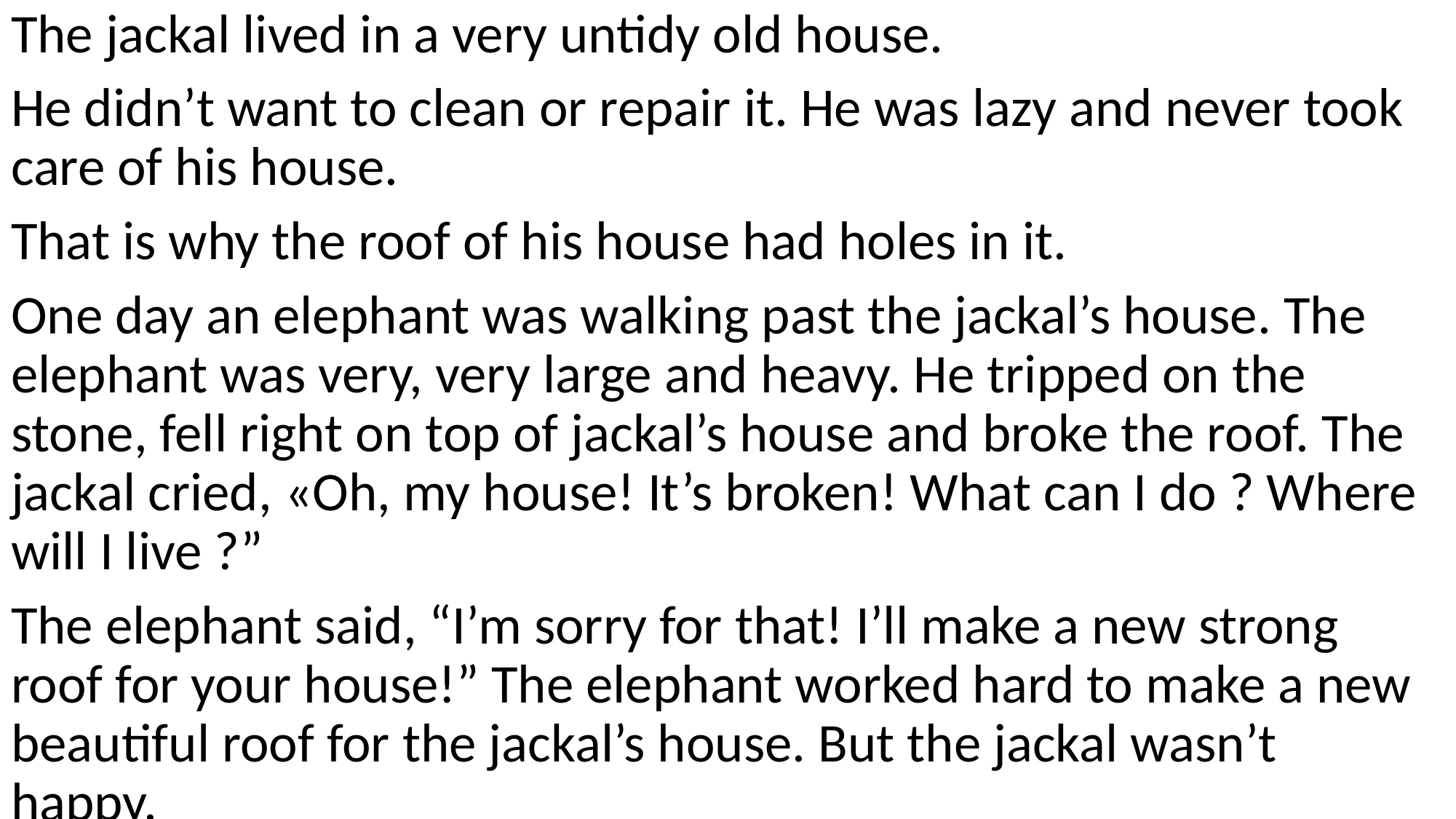

The jackal lived in a very untidy old house.
He didn’t want to clean or repair it. He was lazy and never took care of his house.
That is why the roof of his house had holes in it.
One day an elephant was walking past the jackal’s house. The elephant was very, very large and heavy. He tripped on the stone, fell right on top of jackal’s house and broke the roof. The jackal cried, «Oh, my house! It’s broken! What can I do ? Where will I live ?”
The elephant said, “I’m sorry for that! I’ll make a new strong roof for your house!” The elephant worked hard to make a new beautiful roof for the jackal’s house. But the jackal wasn’t happy.